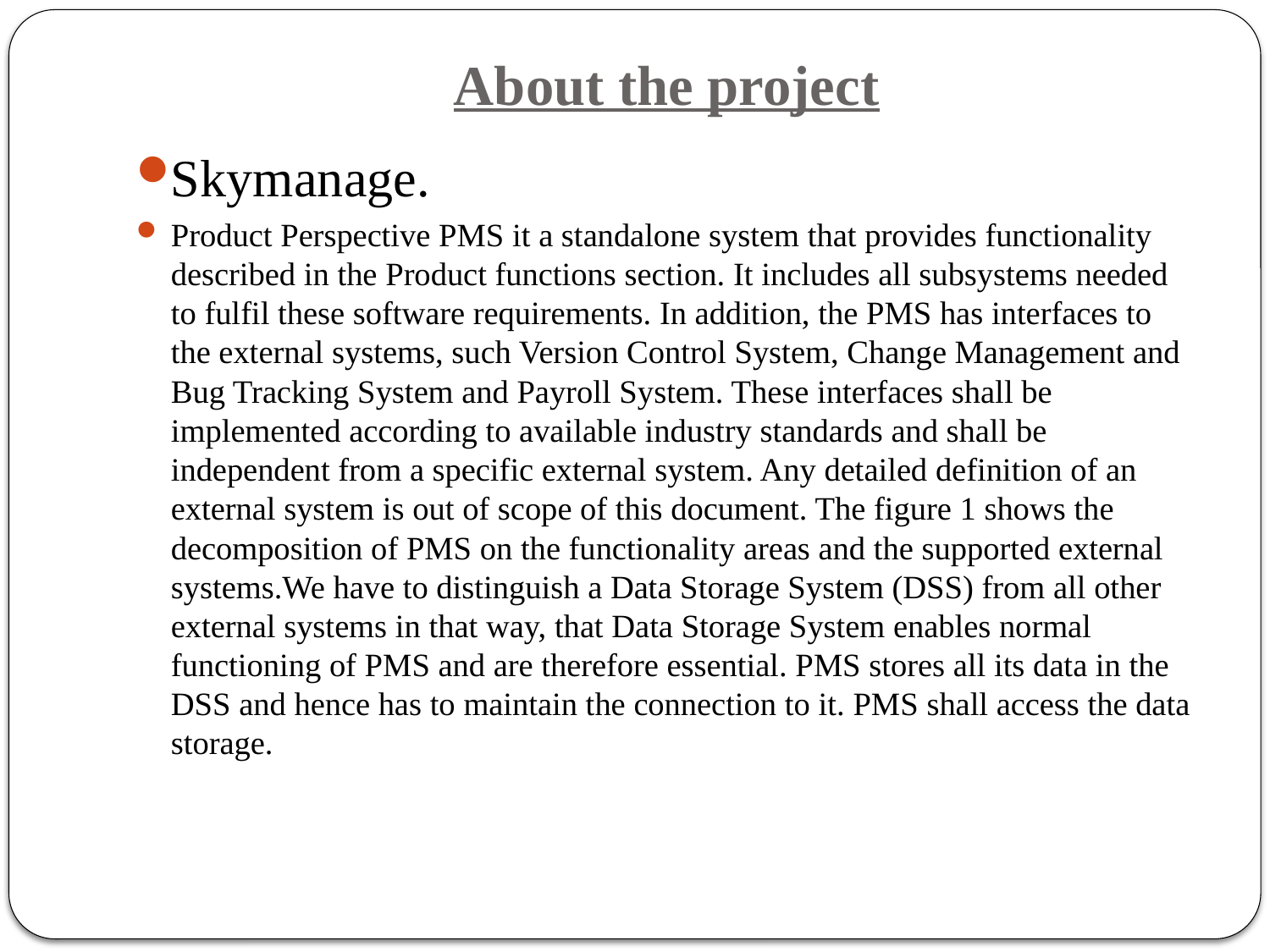

# About the project
Skymanage.
Product Perspective PMS it a standalone system that provides functionality described in the Product functions section. It includes all subsystems needed to fulfil these software requirements. In addition, the PMS has interfaces to the external systems, such Version Control System, Change Management and Bug Tracking System and Payroll System. These interfaces shall be implemented according to available industry standards and shall be independent from a specific external system. Any detailed definition of an external system is out of scope of this document. The figure 1 shows the decomposition of PMS on the functionality areas and the supported external systems.We have to distinguish a Data Storage System (DSS) from all other external systems in that way, that Data Storage System enables normal functioning of PMS and are therefore essential. PMS stores all its data in the DSS and hence has to maintain the connection to it. PMS shall access the data storage.